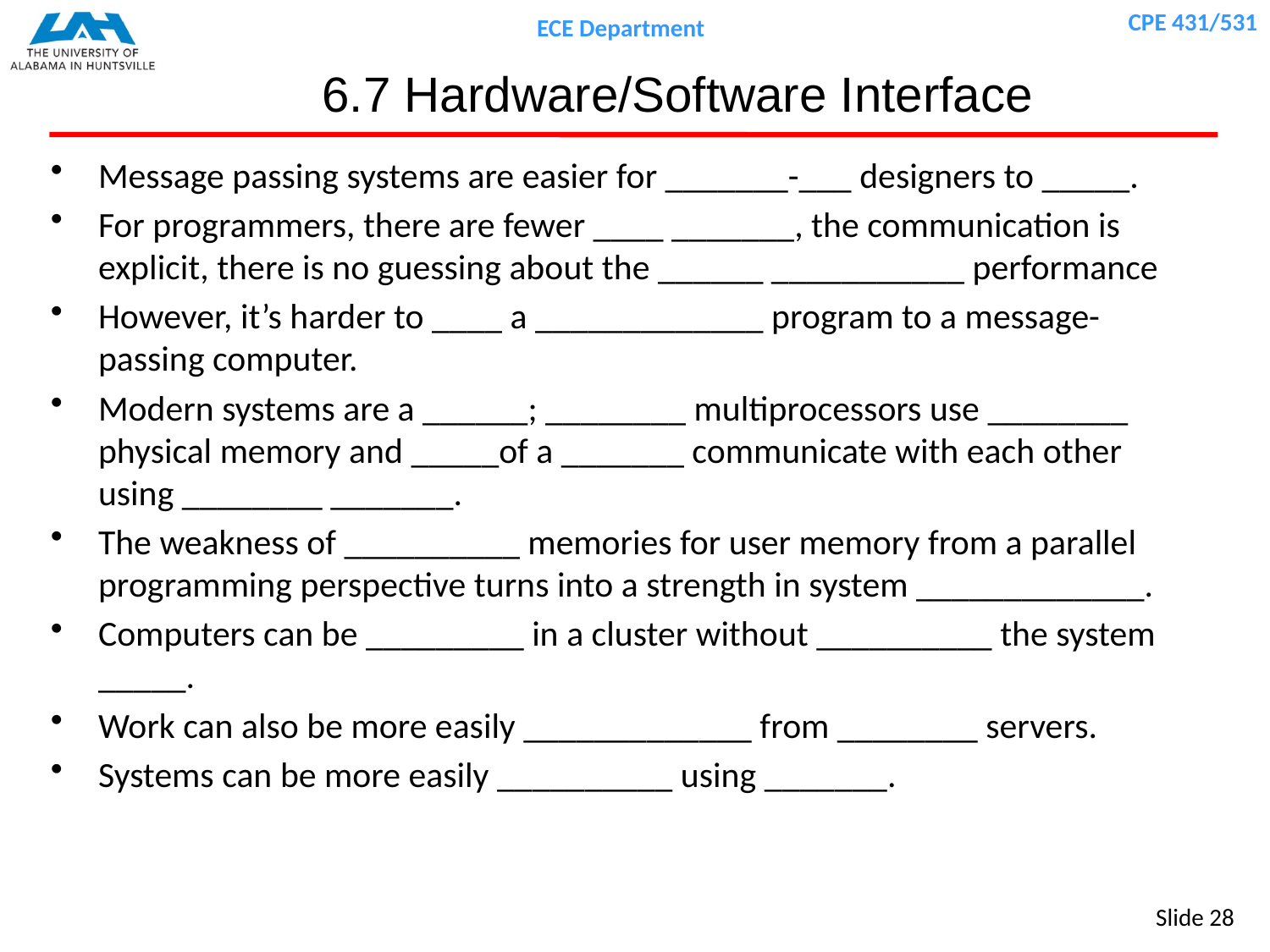

# 6.7 Hardware/Software Interface
Message passing systems are easier for _______-___ designers to _____.
For programmers, there are fewer ____ _______, the communication is explicit, there is no guessing about the ______ ___________ performance
However, it’s harder to ____ a _____________ program to a message-passing computer.
Modern systems are a ______; ________ multiprocessors use ________ physical memory and _____of a _______ communicate with each other using ________ _______.
The weakness of __________ memories for user memory from a parallel programming perspective turns into a strength in system _____________.
Computers can be _________ in a cluster without __________ the system _____.
Work can also be more easily _____________ from ________ servers.
Systems can be more easily __________ using _______.